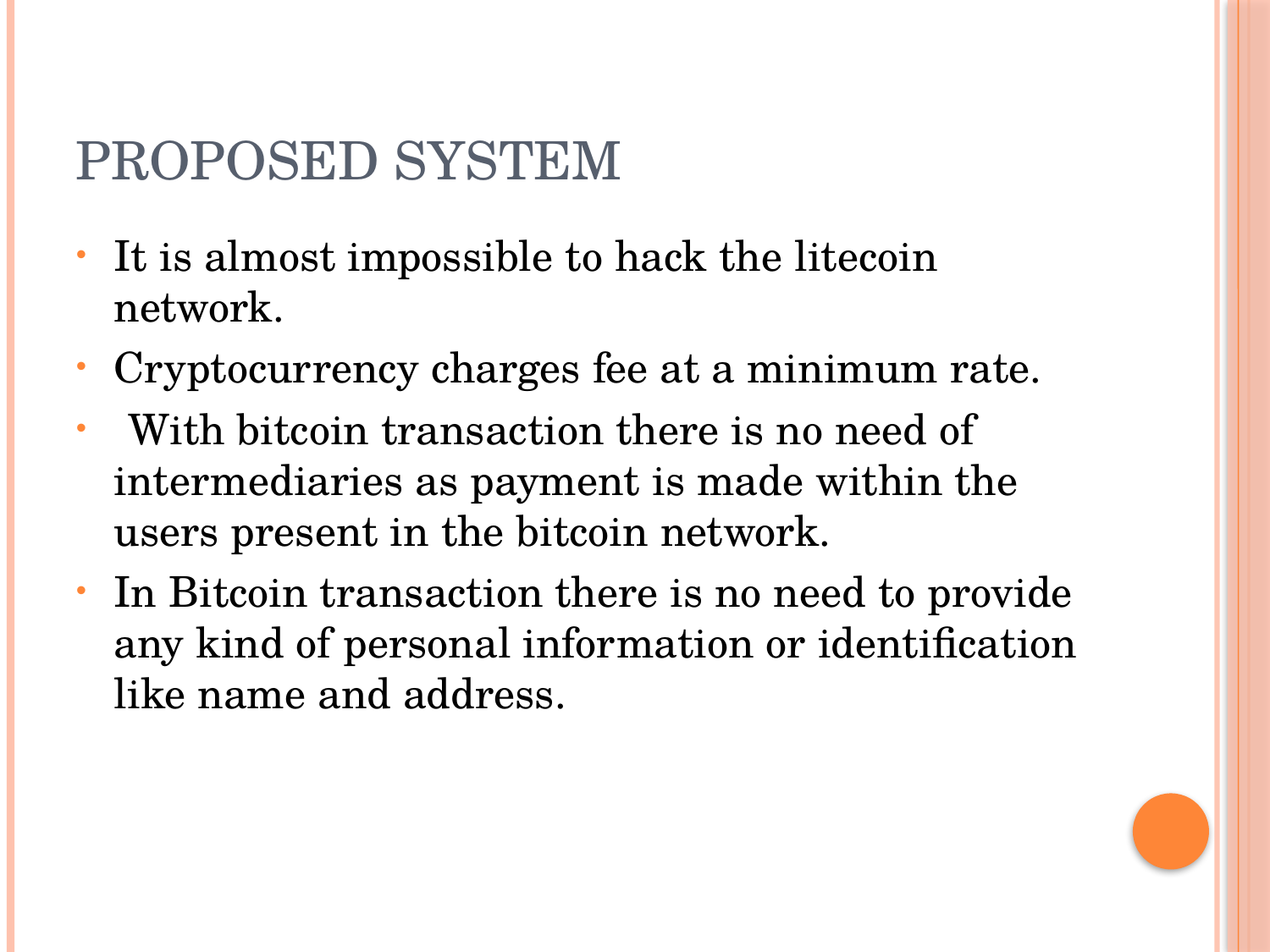

# PROPOSED SYSTEM
It is almost impossible to hack the litecoin network.
Cryptocurrency charges fee at a minimum rate.
 With bitcoin transaction there is no need of intermediaries as payment is made within the users present in the bitcoin network.
In Bitcoin transaction there is no need to provide any kind of personal information or identification like name and address.